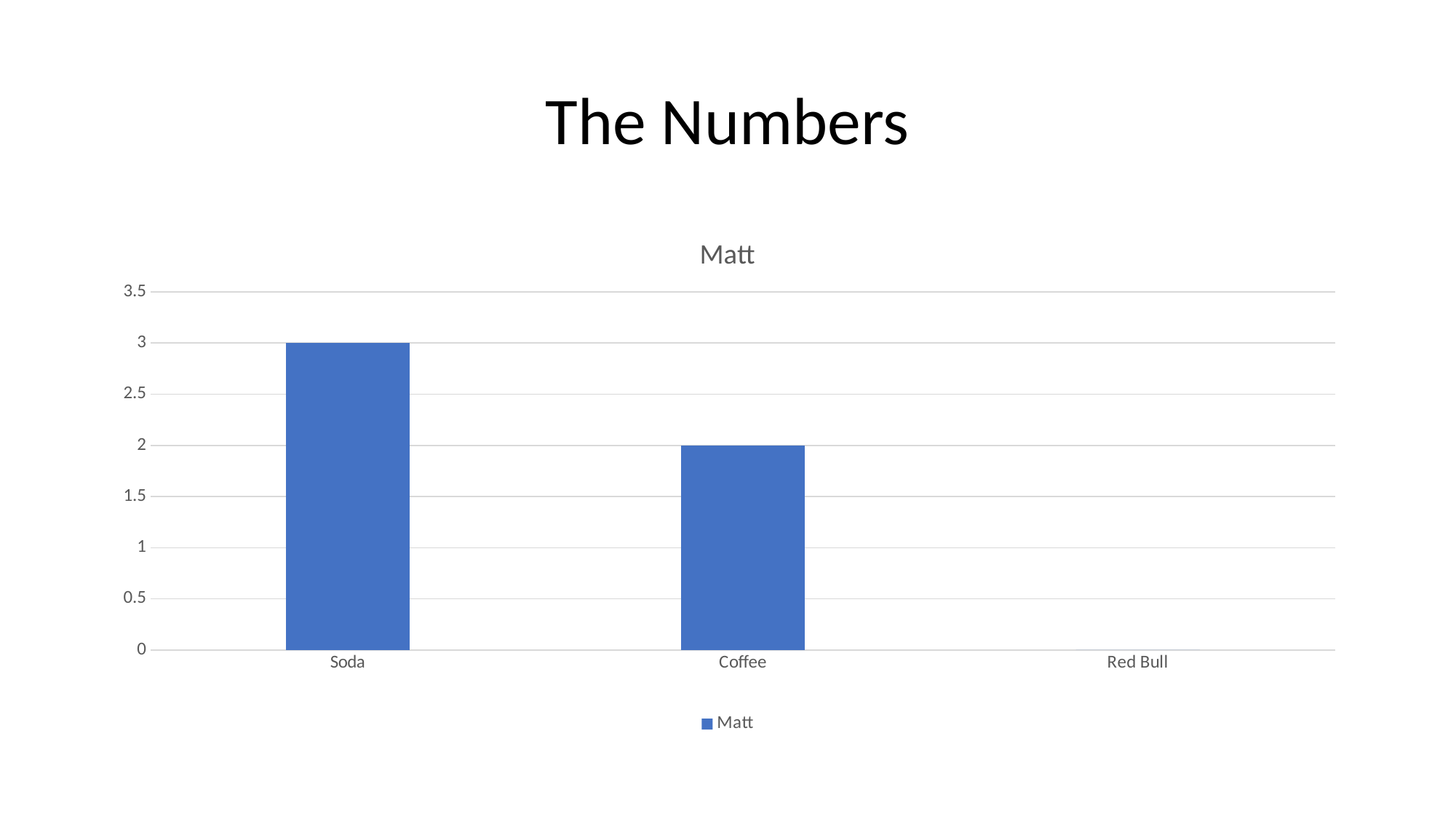

# The Numbers

### Chart:

| Category | Matt |
|---|---|
| Soda | 3.0 |
| Coffee | 2.0 |
| Red Bull | 0.0 |